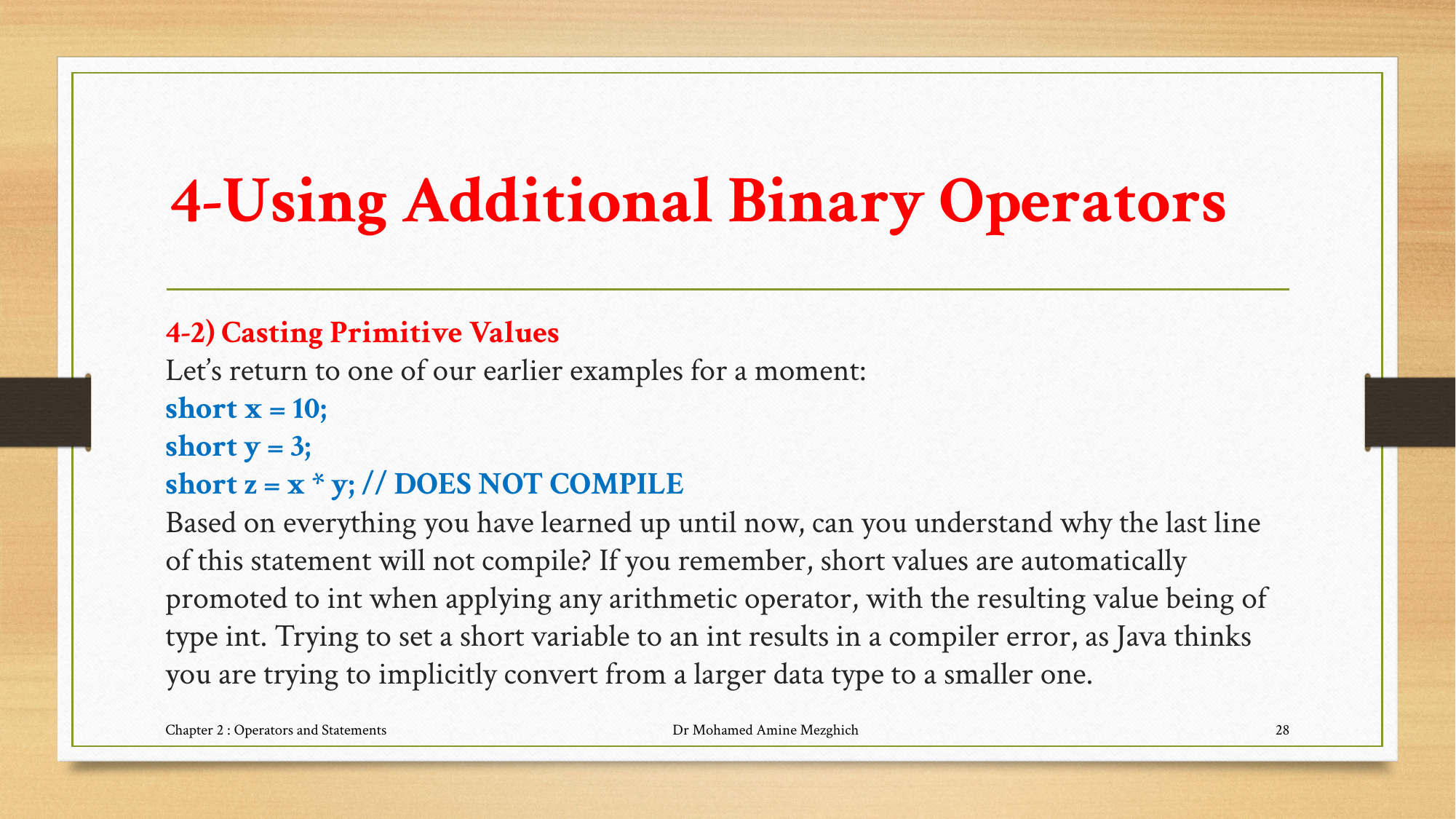

# 4-Using Additional Binary Operators
4-2) Casting Primitive Values
Let’s return to one of our earlier examples for a moment:
short x = 10;
short y = 3;
short z = x * y; // DOES NOT COMPILE
Based on everything you have learned up until now, can you understand why the last line of this statement will not compile? If you remember, short values are automatically
promoted to int when applying any arithmetic operator, with the resulting value being of
type int. Trying to set a short variable to an int results in a compiler error, as Java thinks
you are trying to implicitly convert from a larger data type to a smaller one.
Chapter 2 : Operators and Statements                                                                                   Dr Mohamed Amine Mezghich
28